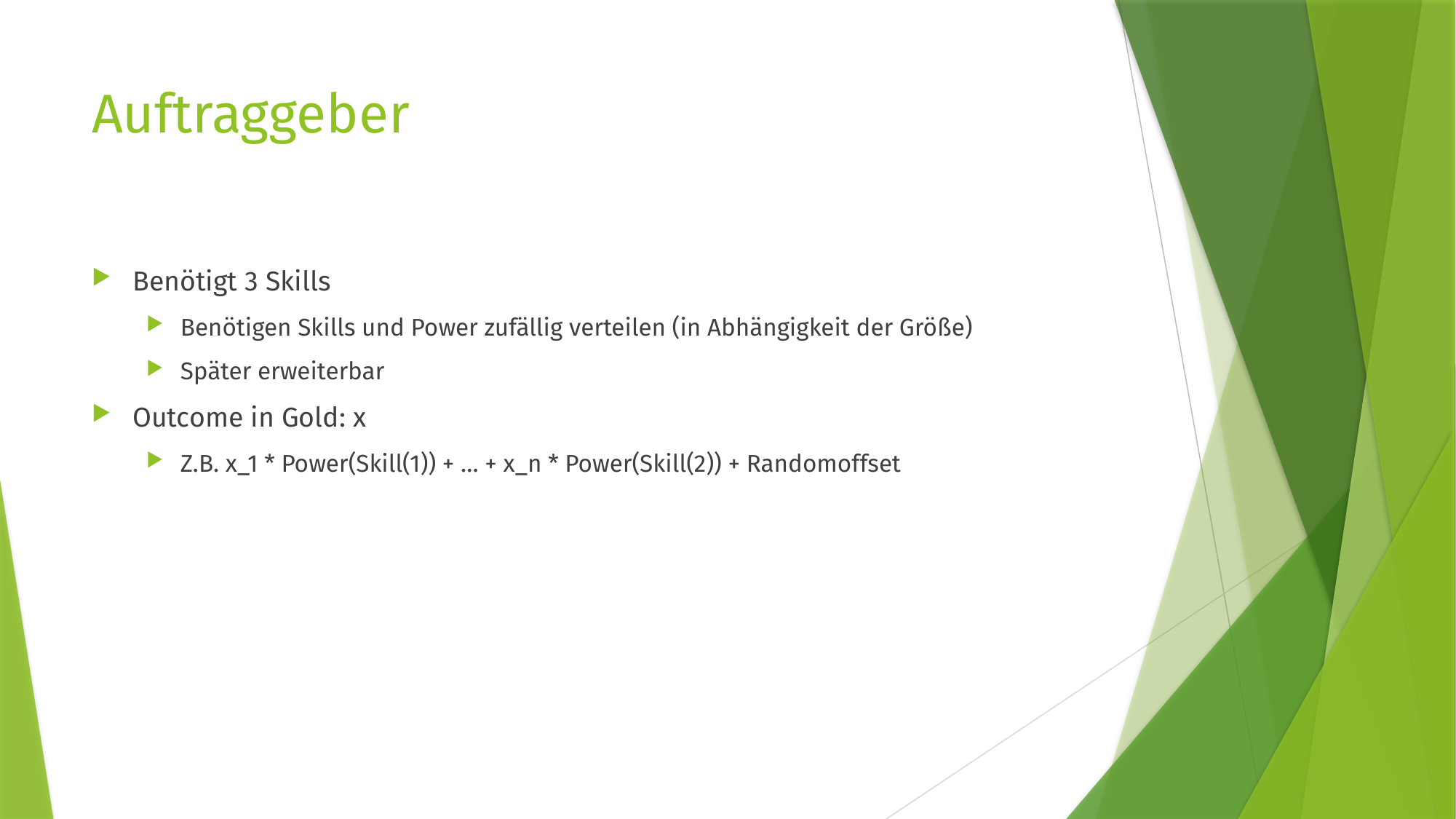

# Auftraggeber
Benötigt 3 Skills
Benötigen Skills und Power zufällig verteilen (in Abhängigkeit der Größe)
Später erweiterbar
Outcome in Gold: x
Z.B. x_1 * Power(Skill(1)) + … + x_n * Power(Skill(2)) + Randomoffset